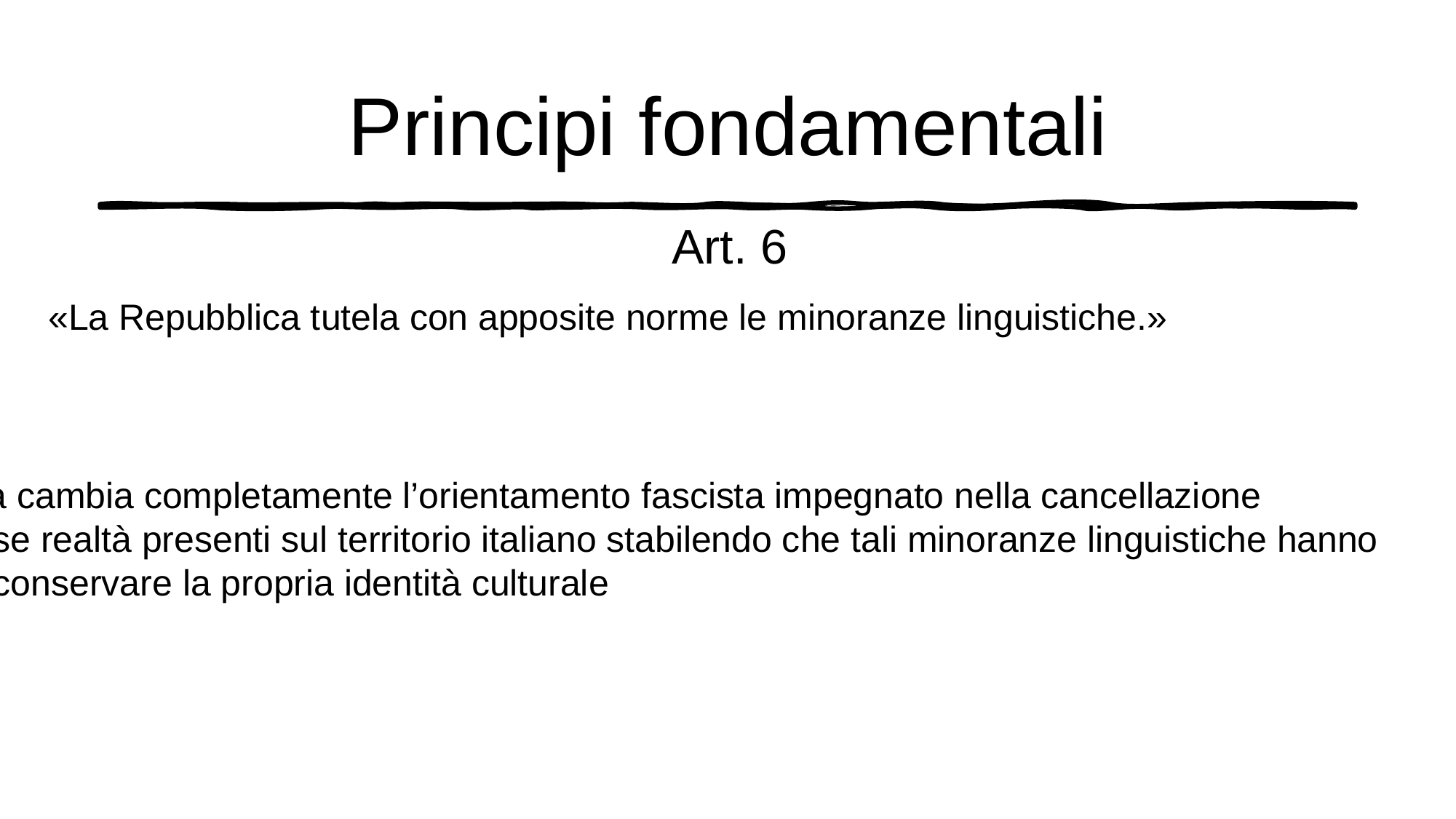

# Principi fondamentali
Art. 6
«La Repubblica tutela con apposite norme le minoranze linguistiche.»
Tale norma cambia completamente l’orientamento fascista impegnato nella cancellazione
delle diverse realtà presenti sul territorio italiano stabilendo che tali minoranze linguistiche hanno
Il diritto di conservare la propria identità culturale